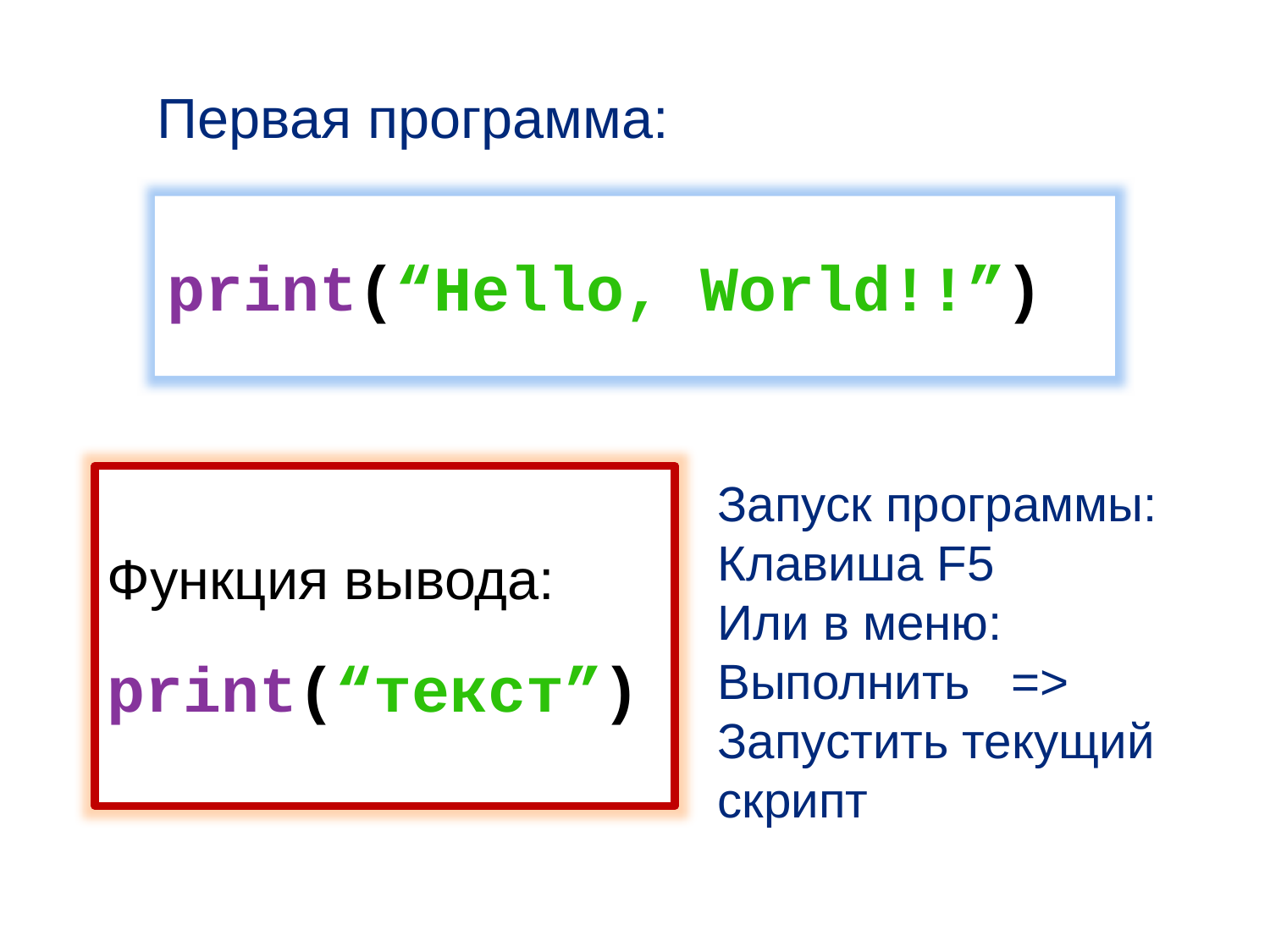

Первая программа:
print(“Hello, World!!”)
Функция вывода:
print(“текст”)

Запуск программы:
Клавиша F5
Или в меню:
Выполнить   =>  Запустить текущий скрипт